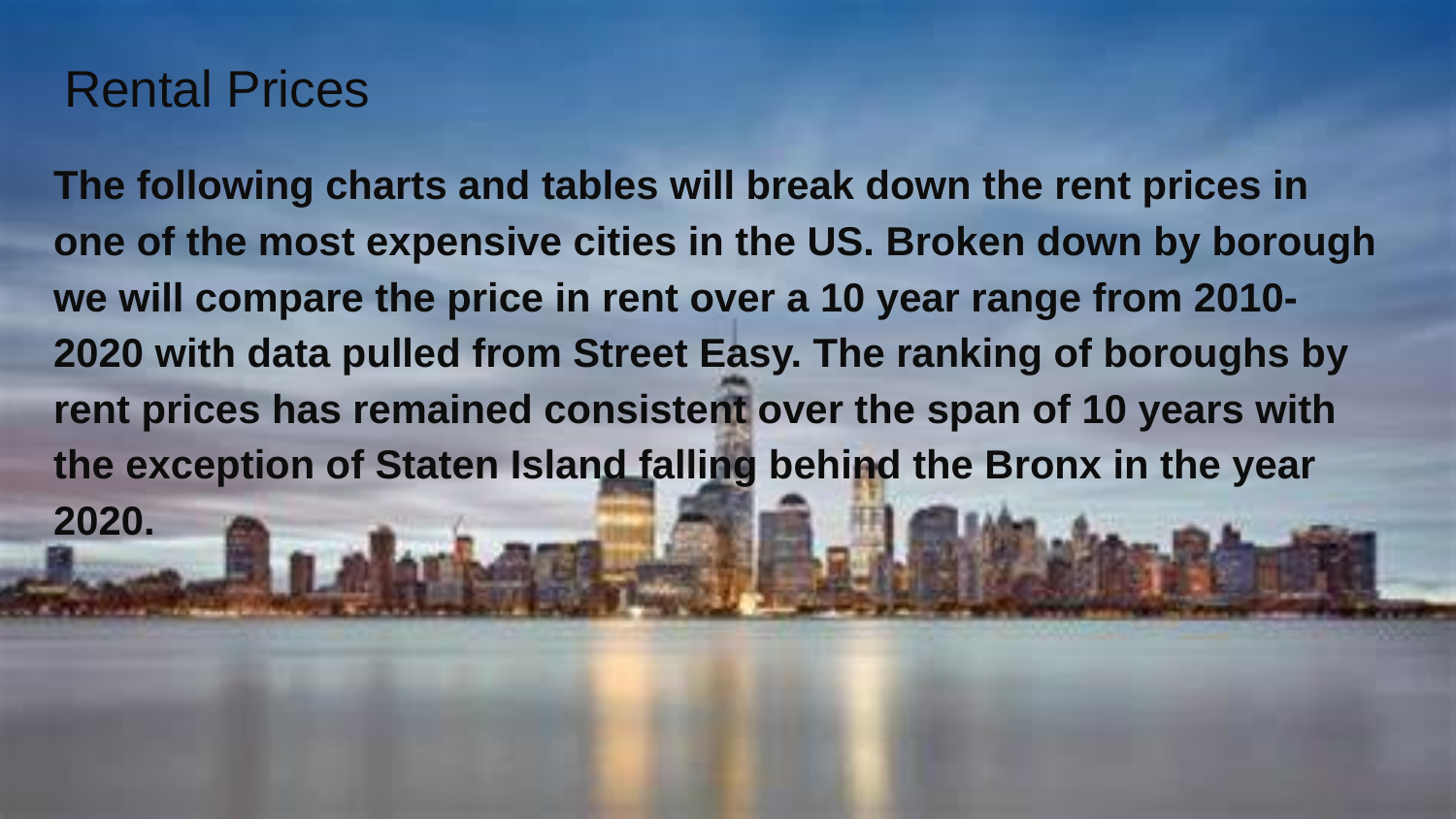

# Rental Prices
The following charts and tables will break down the rent prices in one of the most expensive cities in the US. Broken down by borough we will compare the price in rent over a 10 year range from 2010-2020 with data pulled from Street Easy. The ranking of boroughs by rent prices has remained consistent over the span of 10 years with the exception of Staten Island falling behind the Bronx in the year 2020.